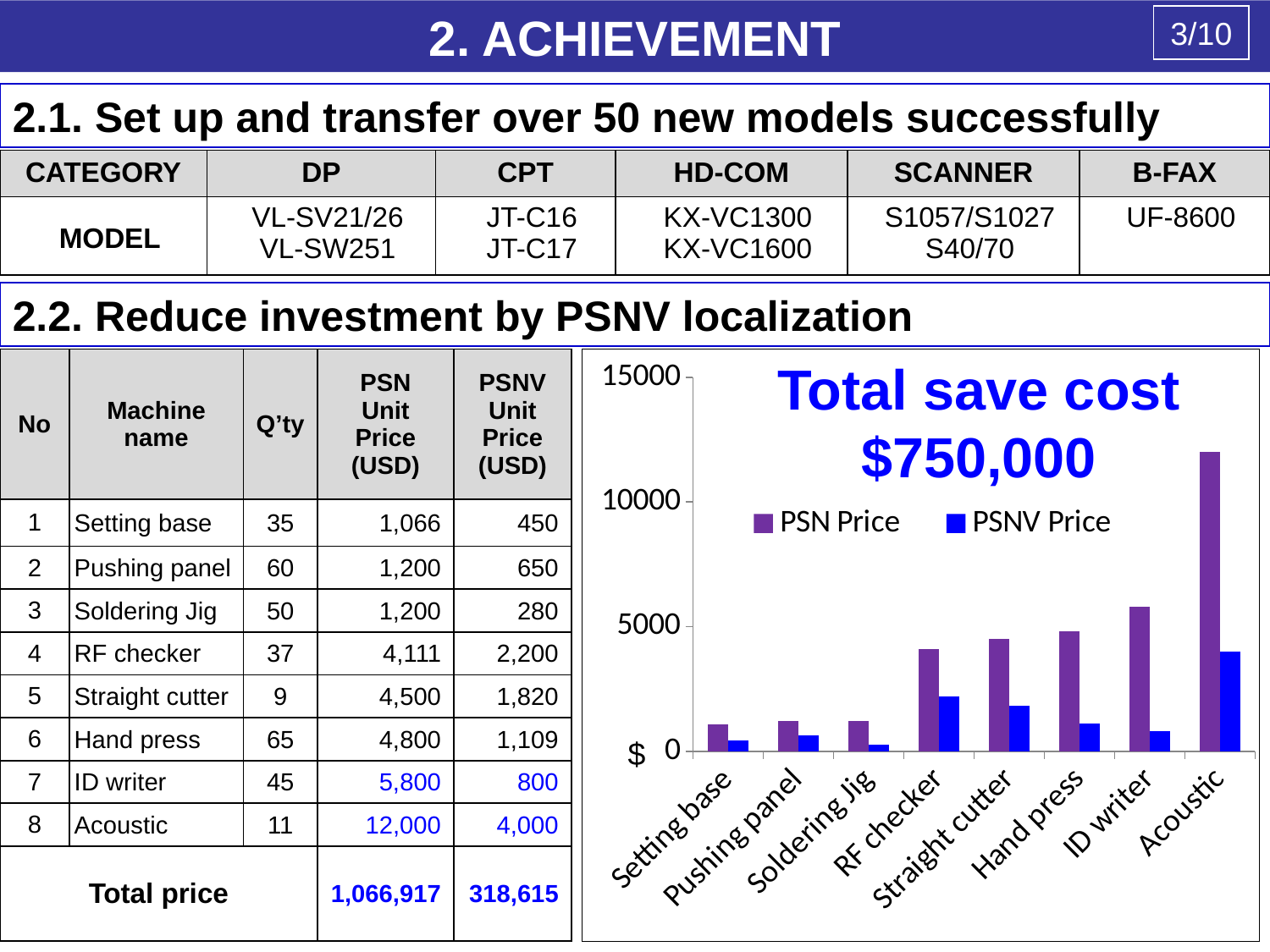

2. ACHIEVEMENT
3/10
2.1. Set up and transfer over 50 new models successfully
| CATEGORY | DP | CPT | HD-COM | SCANNER | B-FAX |
| --- | --- | --- | --- | --- | --- |
| MODEL | VL-SV21/26 VL-SW251 | JT-C16 JT-C17 | KX-VC1300 KX-VC1600 | S1057/S1027 S40/70 | UF-8600 |
2.2. Reduce investment by PSNV localization
Total save cost
$750,000
| No | Machine name | Q’ty | PSN Unit Price (USD) | PSNV Unit Price (USD) |
| --- | --- | --- | --- | --- |
| 1 | Setting base | 35 | 1,066 | 450 |
| 2 | Pushing panel | 60 | 1,200 | 650 |
| 3 | Soldering Jig | 50 | 1,200 | 280 |
| 4 | RF checker | 37 | 4,111 | 2,200 |
| 5 | Straight cutter | 9 | 4,500 | 1,820 |
| 6 | Hand press | 65 | 4,800 | 1,109 |
| 7 | ID writer | 45 | 5,800 | 800 |
| 8 | Acoustic | 11 | 12,000 | 4,000 |
| Total price |  |  | 1,066,917 | 318,615 |

### Chart

| Category | PSN Price | PSNV Price |
|---|---|---|
| Setting base | 1066.0 | 450.0 |
| Pushing panel | 1200.0 | 650.0 |
| Soldering Jig | 1200.0 | 280.0 |
| RF checker | 4111.0 | 2200.0 |
| Straight cutter | 4500.0 | 1820.0 |
| Hand press | 4800.0 | 1109.0 |
|  ID writer | 5800.0 | 800.0 |
| Acoustic | 12000.0 | 4000.0 |
$